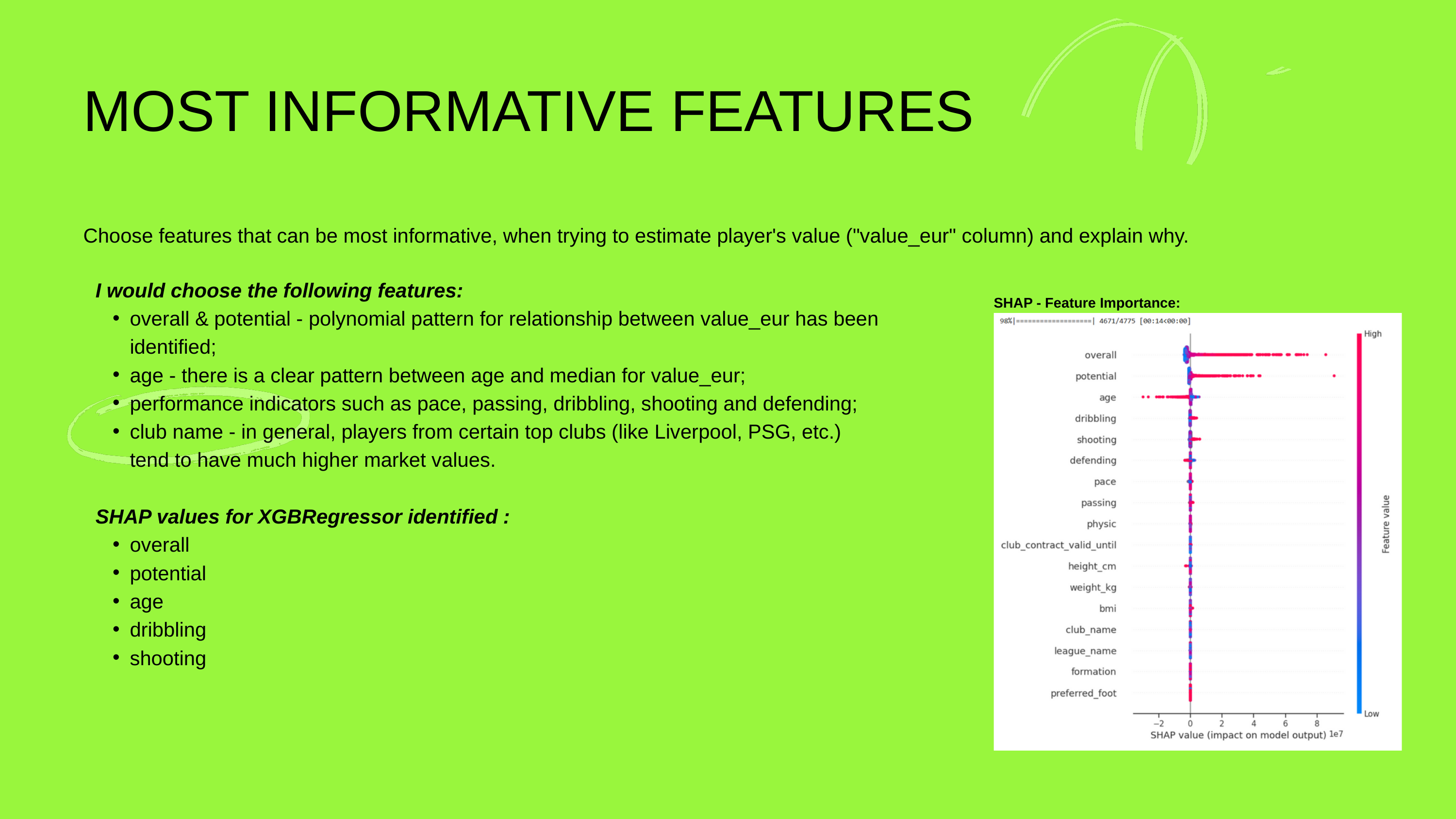

MOST INFORMATIVE FEATURES
Choose features that can be most informative, when trying to estimate player's value ("value_eur" column) and explain why.

I would choose the following features:
overall & potential - polynomial pattern for relationship between value_eur has been identified;
age - there is a clear pattern between age and median for value_eur;
performance indicators such as pace, passing, dribbling, shooting and defending;
club name - in general, players from certain top clubs (like Liverpool, PSG, etc.) tend to have much higher market values.

SHAP - Feature Importance:

SHAP values for XGBRegressor identified :
overall
potential
age
dribbling
shooting